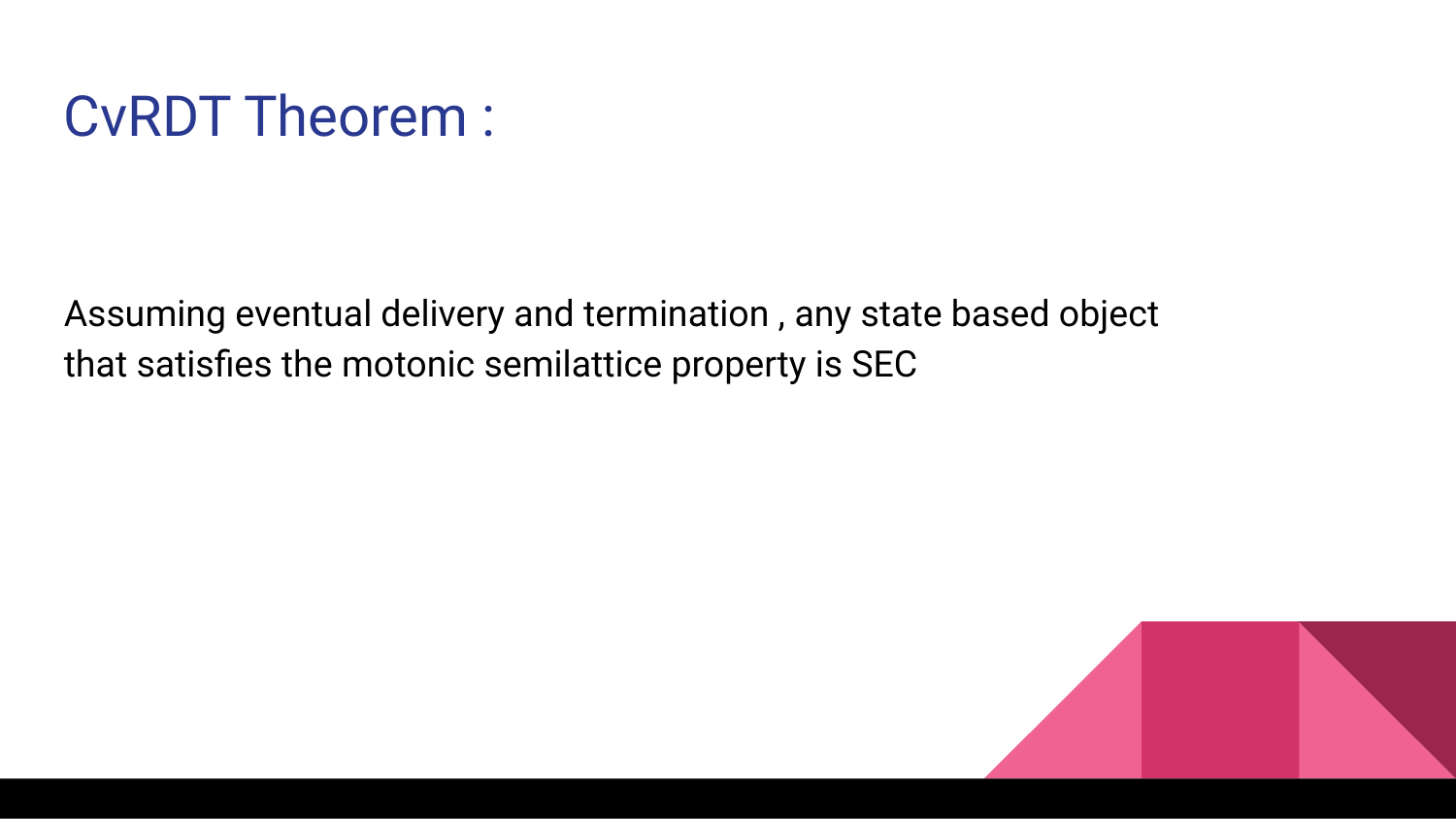

CvRDT Theorem :

Assuming eventual delivery and termination , any state based object
that satisfies the motonic semilattice property is SEC